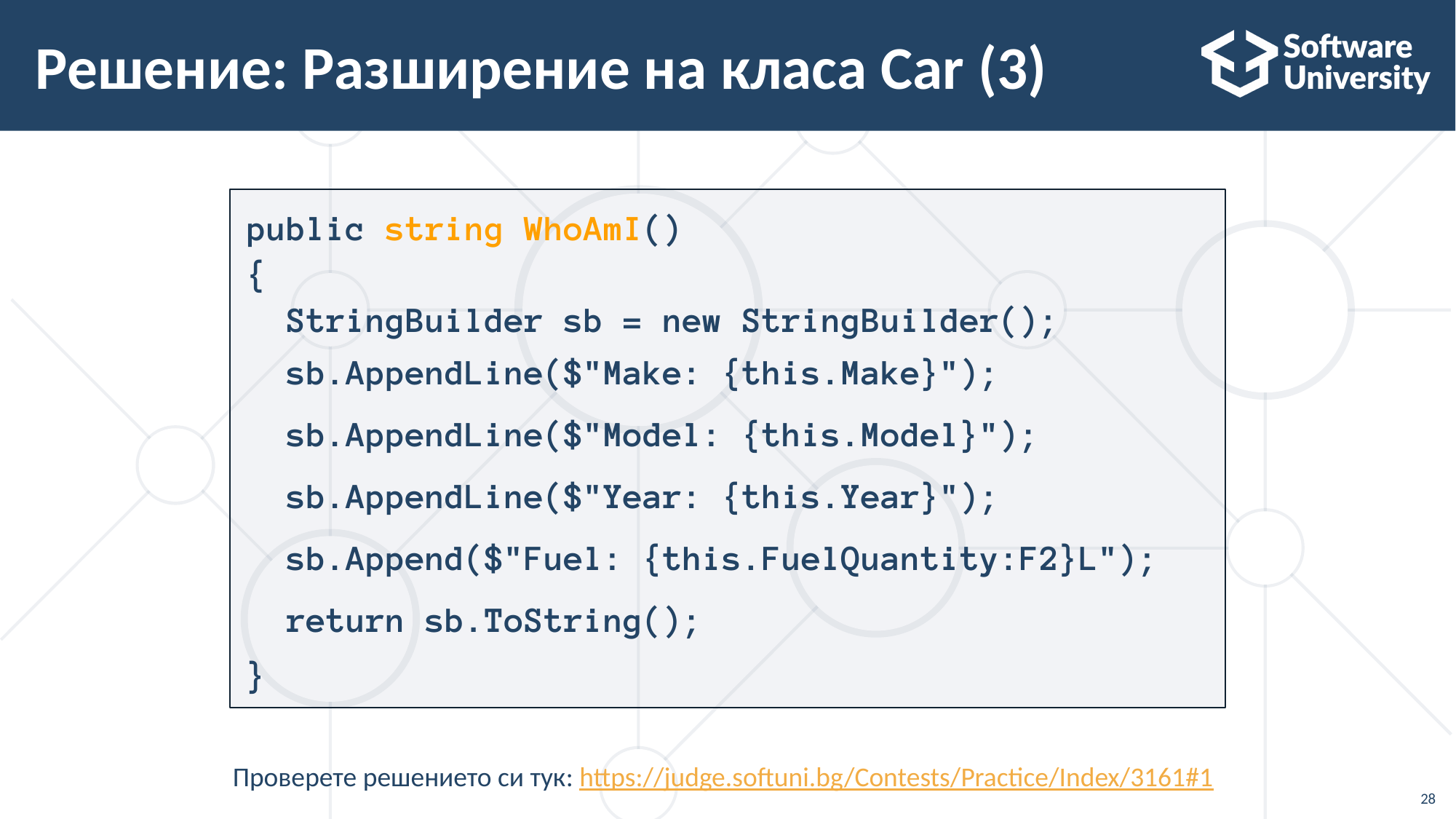

# Решение: Разширение на класа Car (3)
public string WhoAmI()
{
  StringBuilder sb = new StringBuilder();
  sb.AppendLine($"Make: {this.Make}");
  sb.AppendLine($"Model: {this.Model}");
  sb.AppendLine($"Year: {this.Year}");
  sb.Append($"Fuel: {this.FuelQuantity:F2}L");
  return sb.ToString();
}
Проверете решението си тук: https://judge.softuni.bg/Contests/Practice/Index/3161#1
28